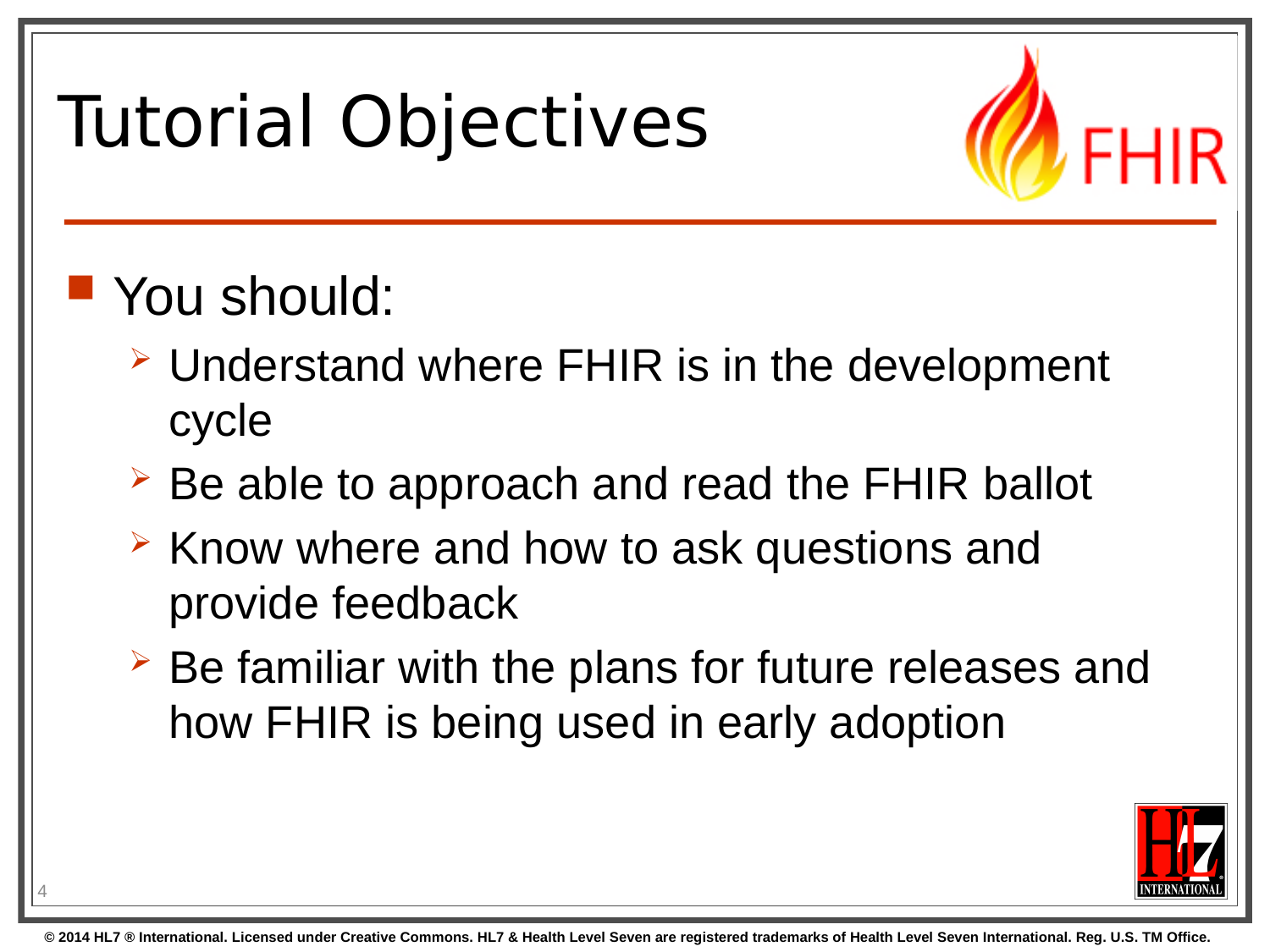

# Tutorial Objectives
You should:
Understand where FHIR is in the development cycle
Be able to approach and read the FHIR ballot
Know where and how to ask questions and provide feedback
Be familiar with the plans for future releases and how FHIR is being used in early adoption
4